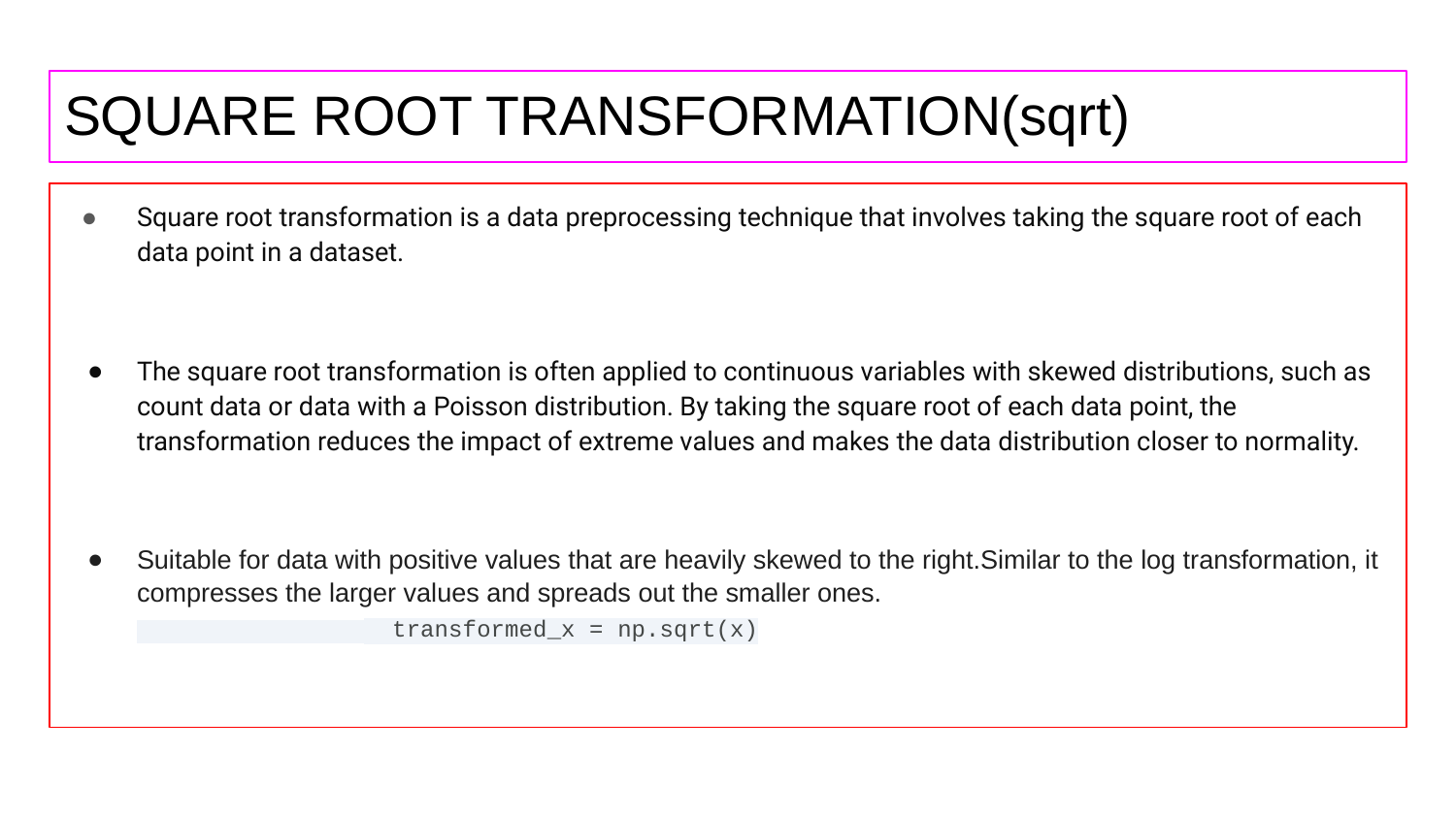

# SQUARE ROOT TRANSFORMATION(sqrt)
Square root transformation is a data preprocessing technique that involves taking the square root of each data point in a dataset.

The square root transformation is often applied to continuous variables with skewed distributions, such as count data or data with a Poisson distribution. By taking the square root of each data point, the transformation reduces the impact of extreme values and makes the data distribution closer to normality.

Suitable for data with positive values that are heavily skewed to the right.Similar to the log transformation, it compresses the larger values and spreads out the smaller ones.
                    transformed_x = np.sqrt(x)